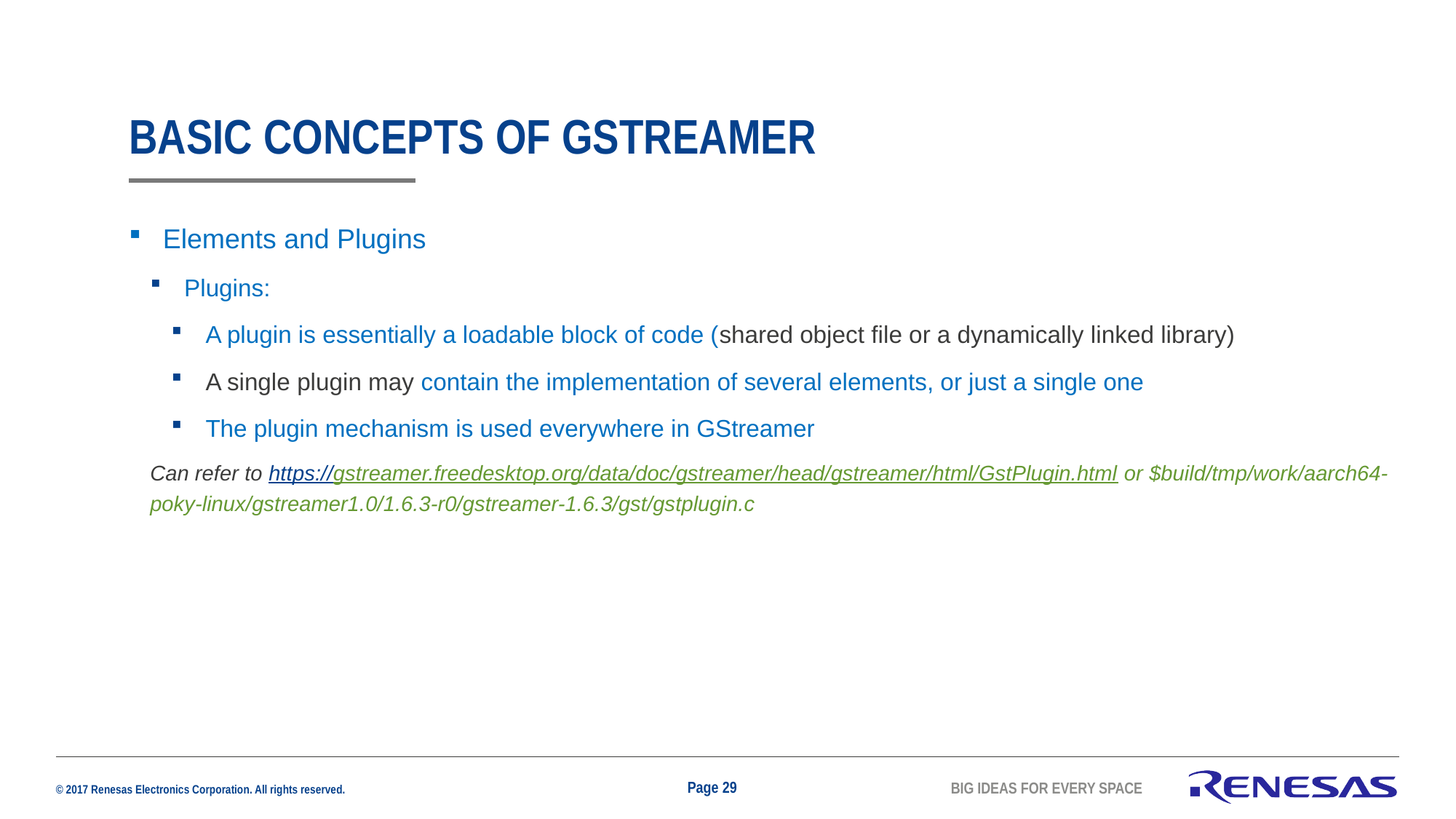

# Basic concepts of GStreamer
Elements and Plugins
Plugins:
A plugin is essentially a loadable block of code (shared object file or a dynamically linked library)
A single plugin may contain the implementation of several elements, or just a single one
The plugin mechanism is used everywhere in GStreamer
Can refer to https://gstreamer.freedesktop.org/data/doc/gstreamer/head/gstreamer/html/GstPlugin.html or $build/tmp/work/aarch64-poky-linux/gstreamer1.0/1.6.3-r0/gstreamer-1.6.3/gst/gstplugin.c

Page 29